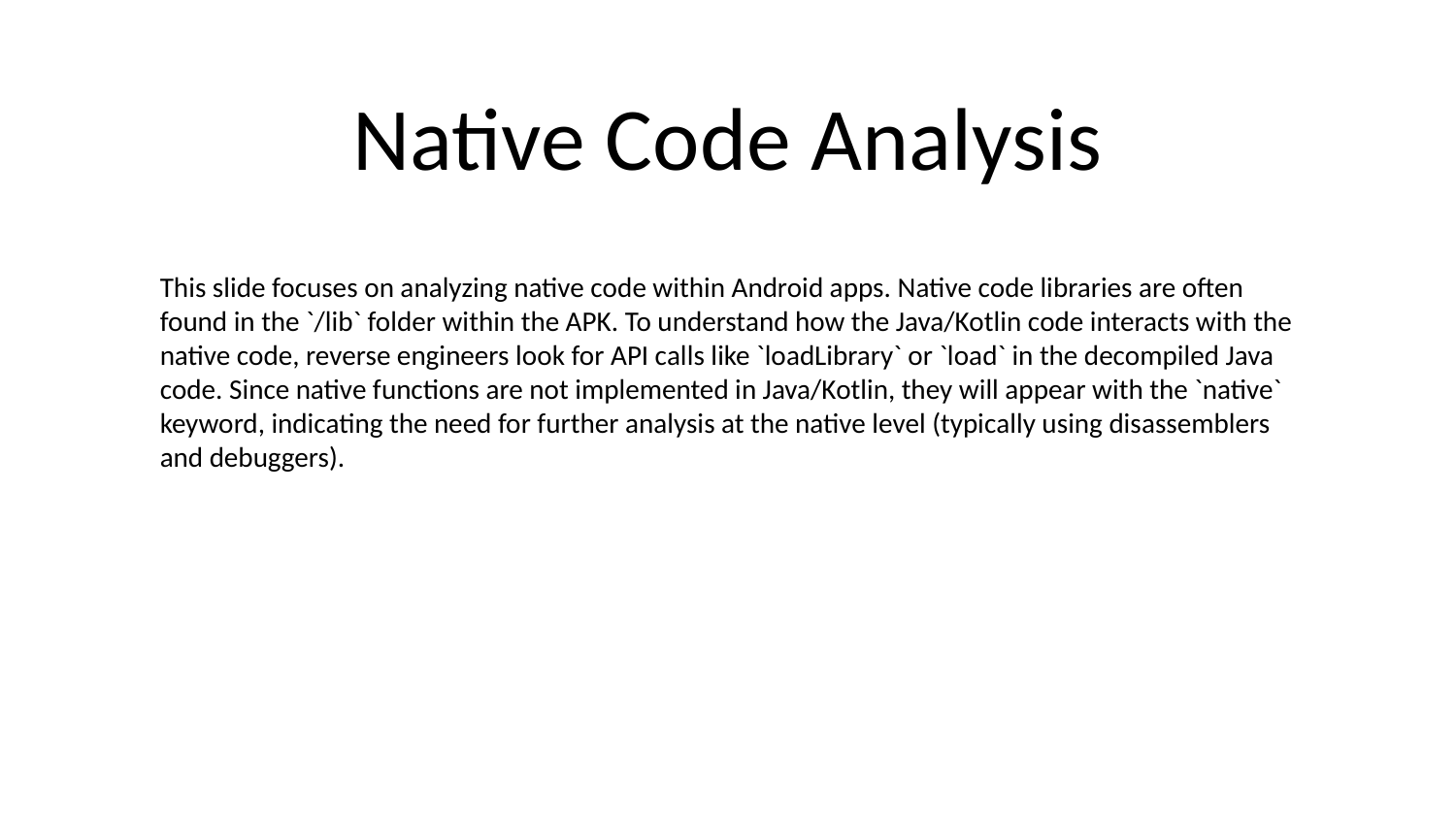

# Native Code Analysis

This slide focuses on analyzing native code within Android apps. Native code libraries are often found in the `/lib` folder within the APK. To understand how the Java/Kotlin code interacts with the native code, reverse engineers look for API calls like `loadLibrary` or `load` in the decompiled Java code. Since native functions are not implemented in Java/Kotlin, they will appear with the `native` keyword, indicating the need for further analysis at the native level (typically using disassemblers and debuggers).